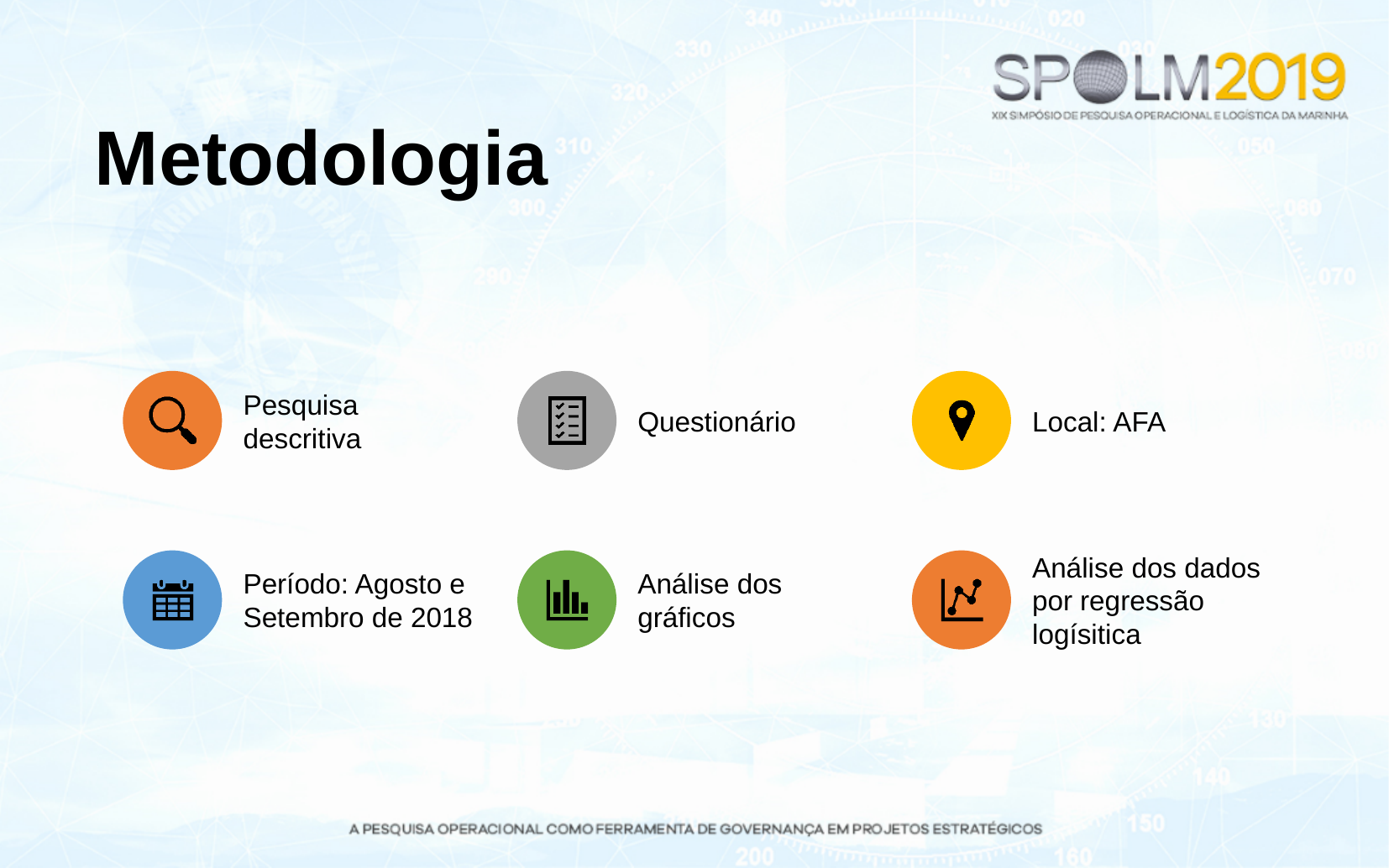

# Metodologia
Pesquisa descritiva
Questionário
Local: AFA
Período: Agosto e Setembro de 2018
Análise dos gráficos
Análise dos dados por regressão logísitica